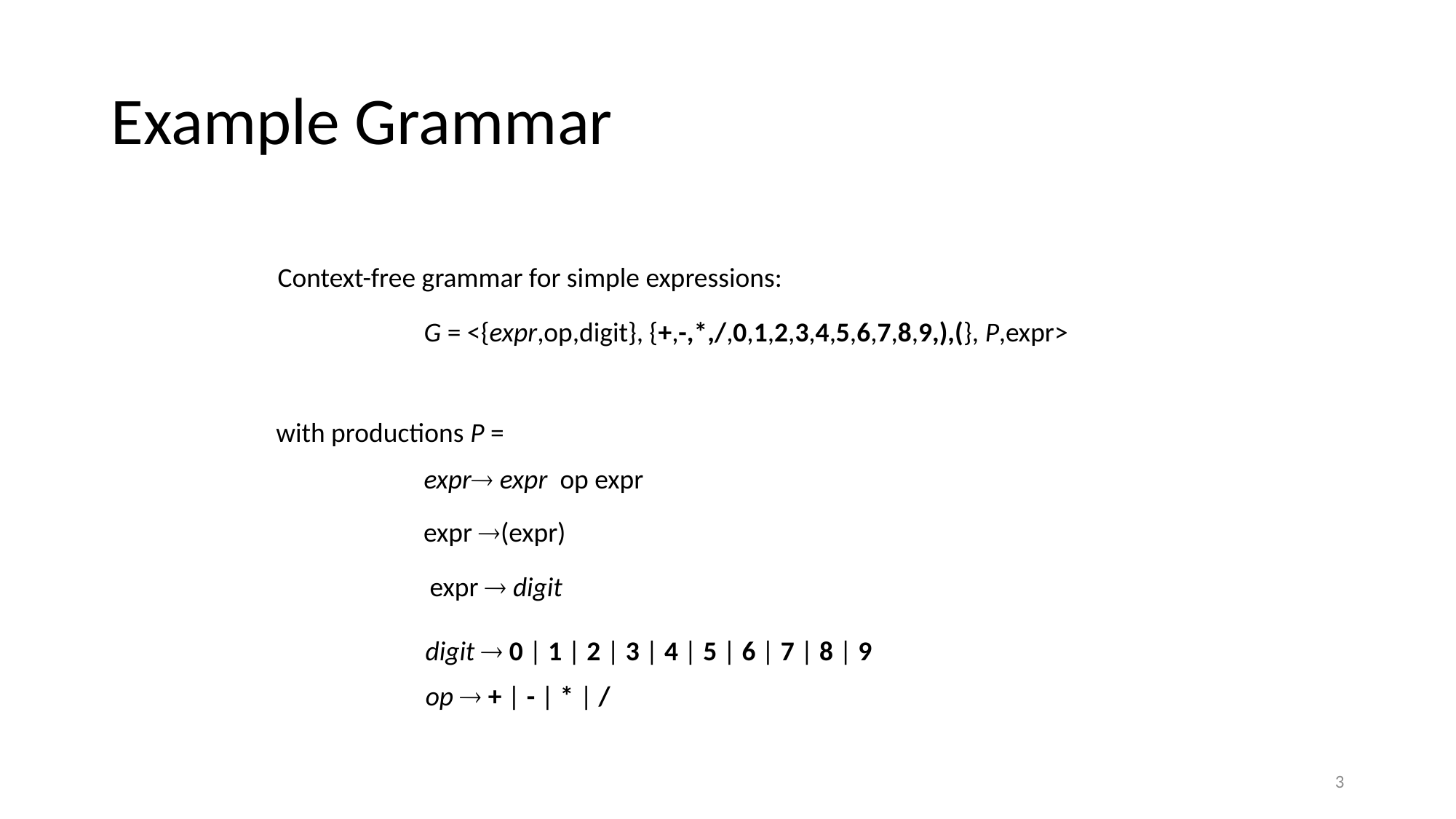

# Example Grammar
Context-free grammar for simple expressions:
G = <{expr,op,digit}, {+,-,*,/,0,1,2,3,4,5,6,7,8,9,),(}, P,expr>
with productions P =
expr→ expr  op expr
expr →(expr)
 expr → digit
digit → 0 | 1 | 2 | 3 | 4 | 5 | 6 | 7 | 8 | 9
op → + | - | * | /
3